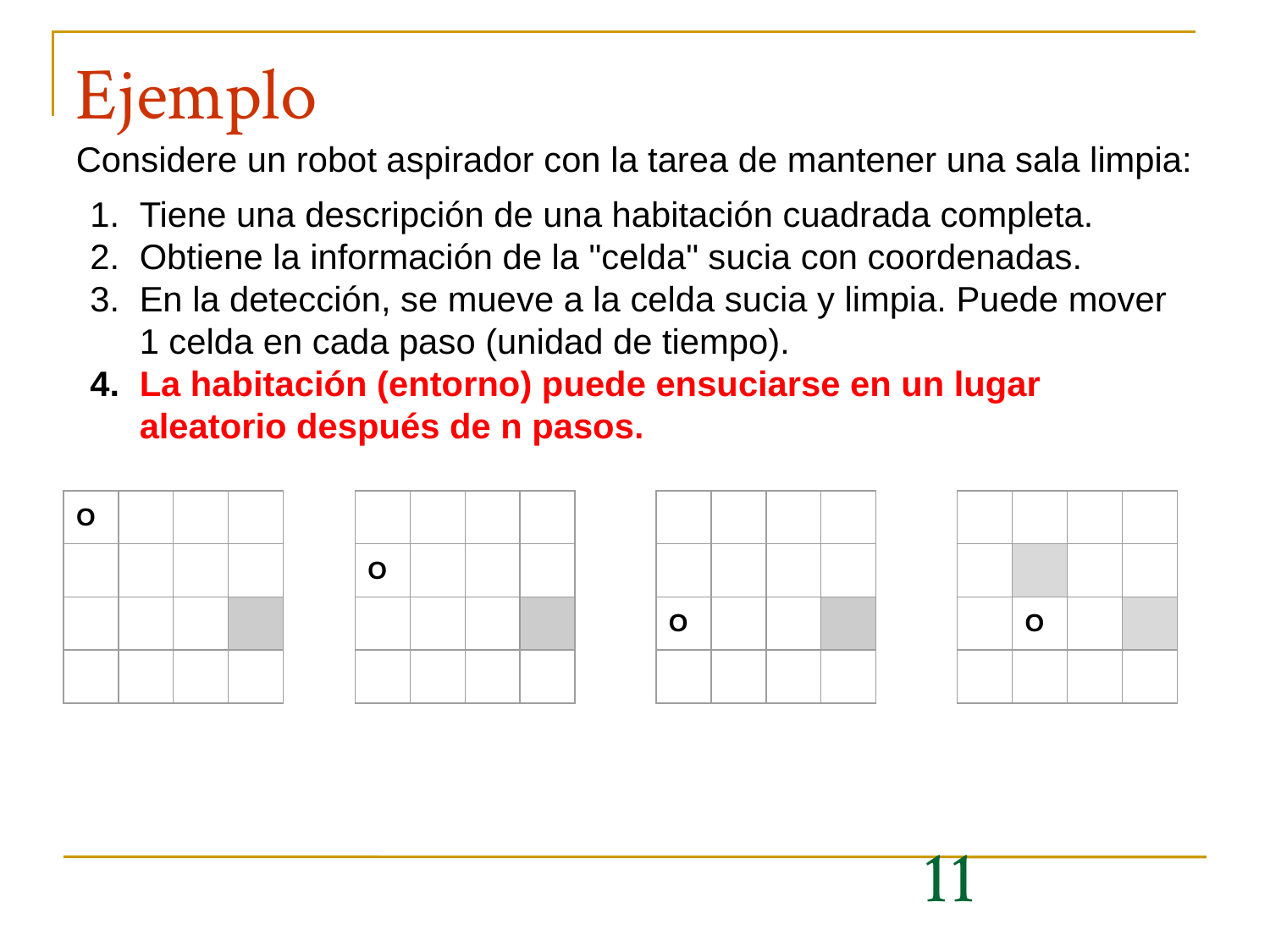

# Ejemplo
Considere un robot aspirador con la tarea de mantener una sala limpia:
Tiene una descripción de una habitación cuadrada completa.
Obtiene la información de la "celda" sucia con coordenadas.
En la detección, se mueve a la celda sucia y limpia. Puede mover 1 celda en cada paso (unidad de tiempo).
La habitación (entorno) puede ensuciarse en un lugar aleatorio después de n pasos.

| O |  |  |  |
| --- | --- | --- | --- |
|  |  |  |  |
|  |  |  |  |
|  |  |  |  |
|  |  |  |  |
| --- | --- | --- | --- |
| O |  |  |  |
|  |  |  |  |
|  |  |  |  |
|  |  |  |  |
| --- | --- | --- | --- |
|  |  |  |  |
| O |  |  |  |
|  |  |  |  |
|  |  |  |  |
| --- | --- | --- | --- |
|  |  |  |  |
|  | O |  |  |
|  |  |  |  |
11